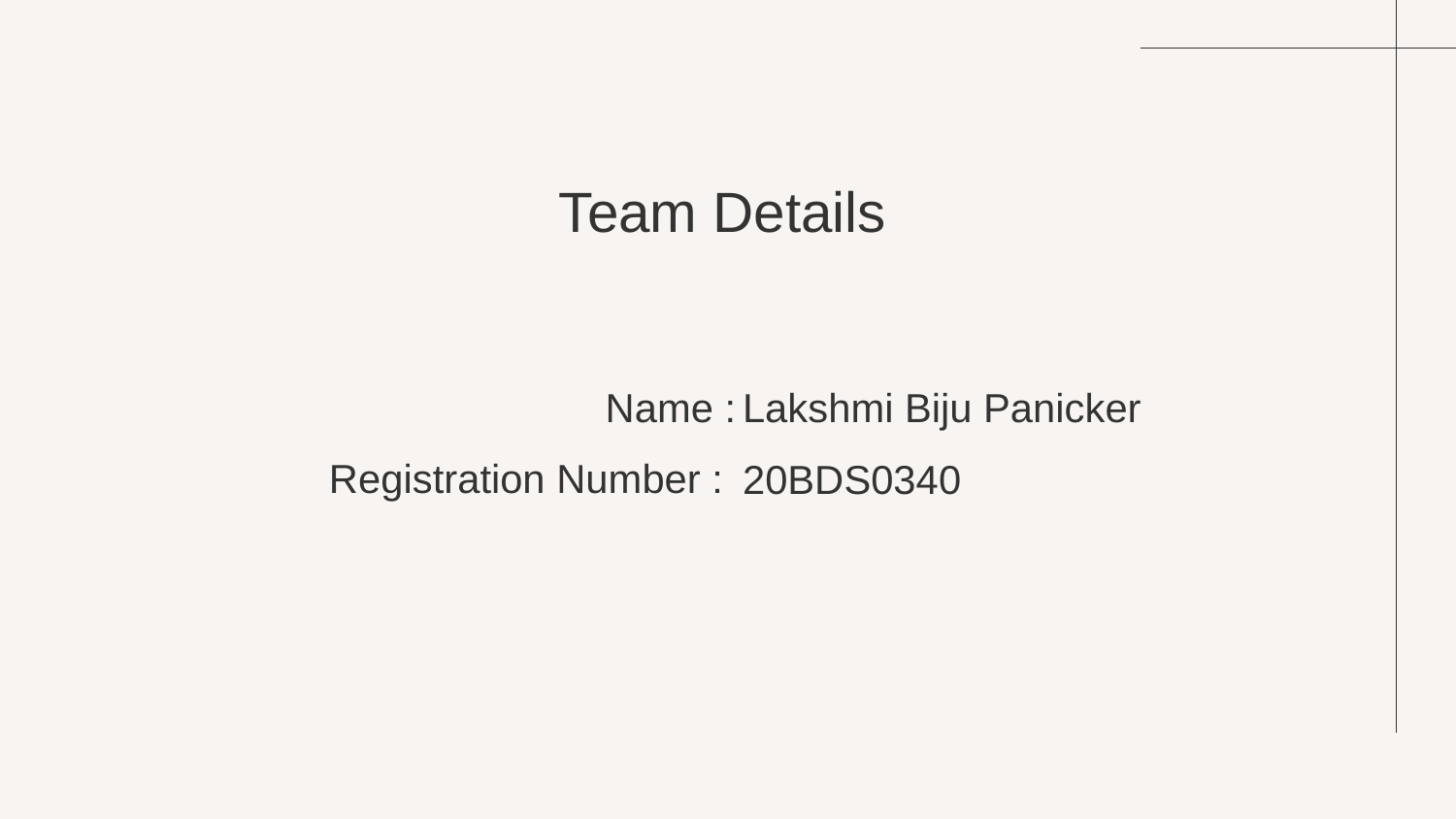

# Team Details
Name :
Lakshmi Biju Panicker
Registration Number :
20BDS0340